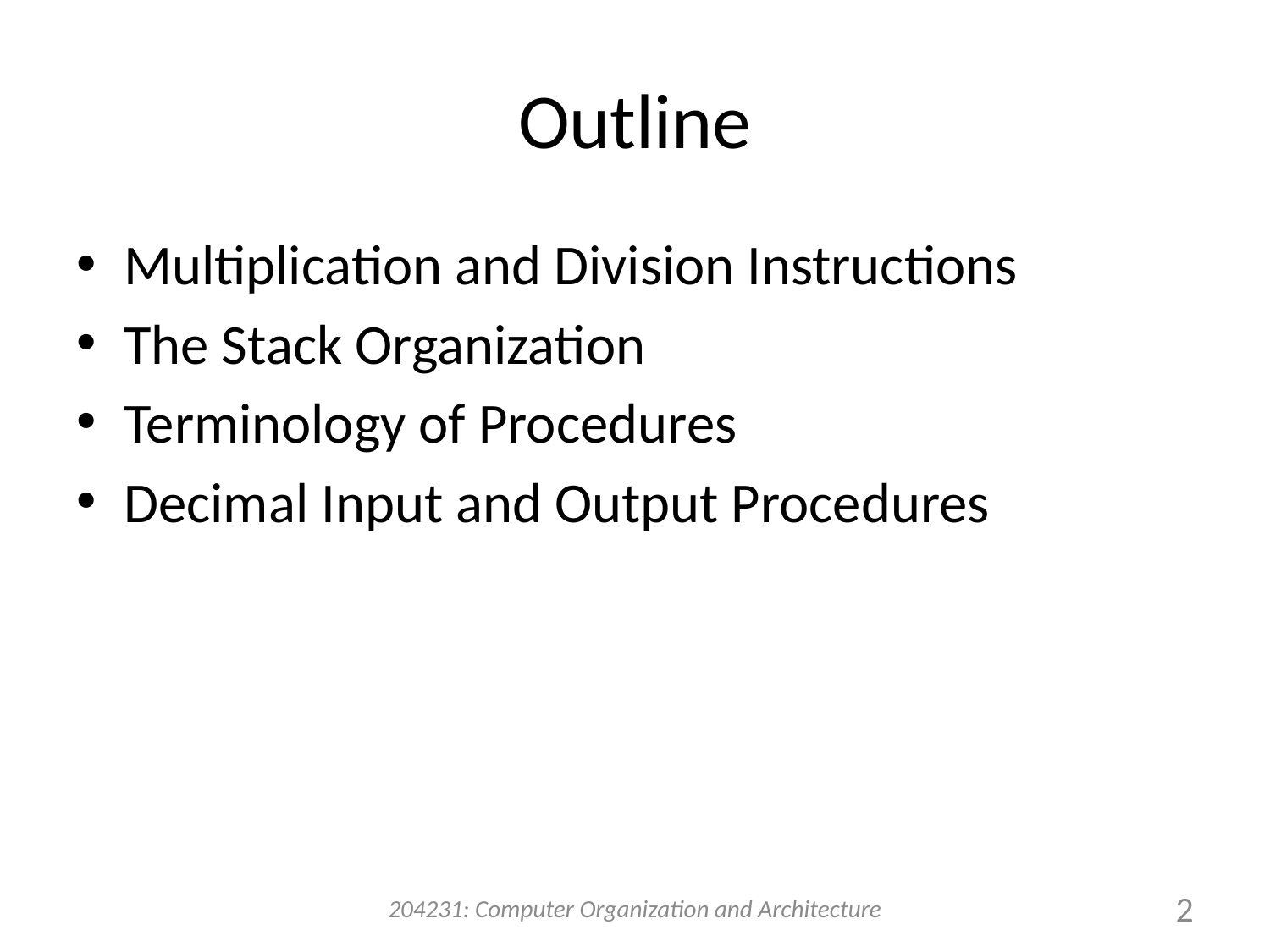

# Outline
Multiplication and Division Instructions
The Stack Organization
Terminology of Procedures
Decimal Input and Output Procedures

204231: Computer Organization and Architecture
2